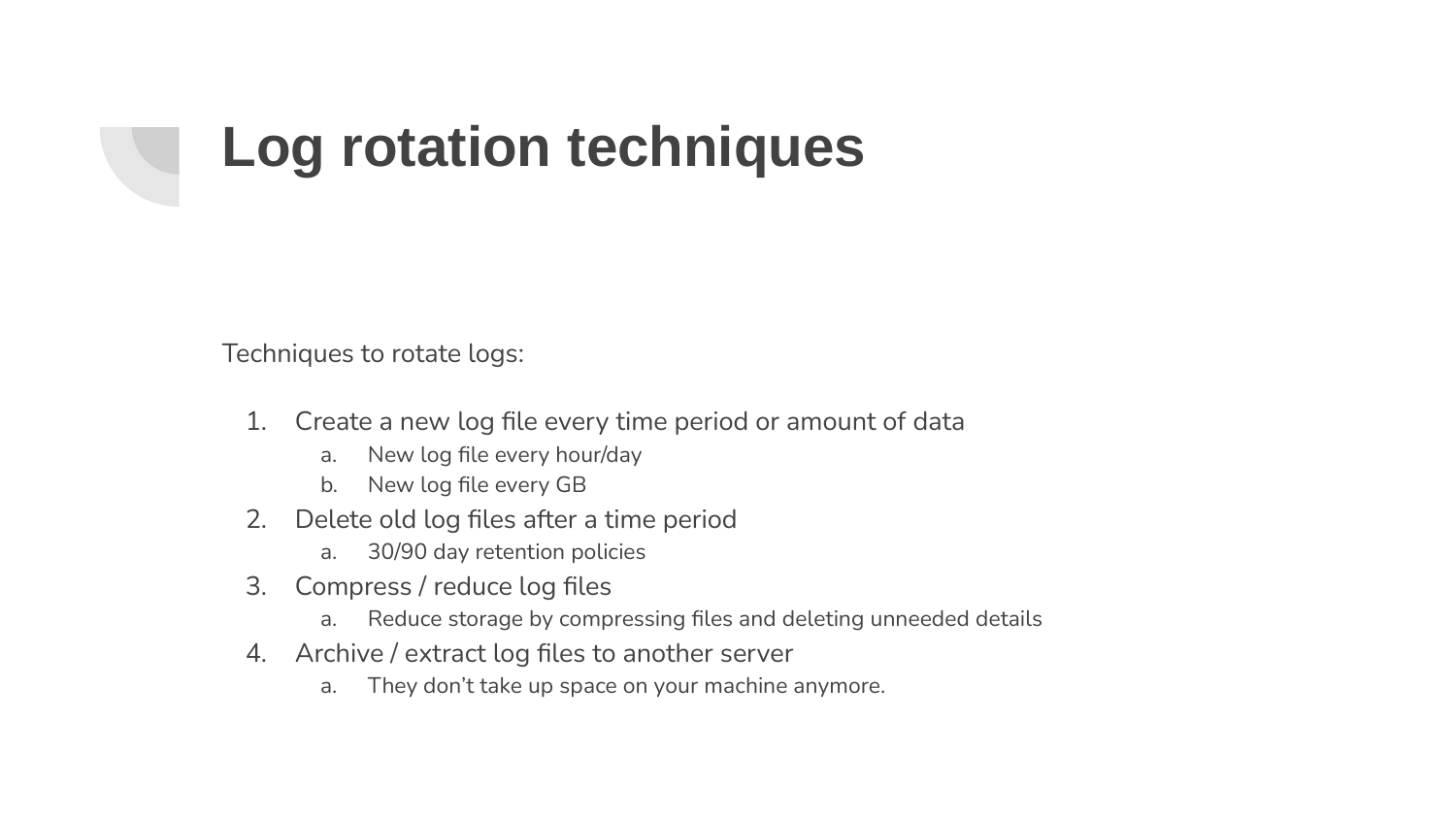

# Log rotation techniques
Techniques to rotate logs:
Create a new log file every time period or amount of data
New log file every hour/day
New log file every GB
Delete old log files after a time period
30/90 day retention policies
Compress / reduce log files
Reduce storage by compressing files and deleting unneeded details
Archive / extract log files to another server
They don’t take up space on your machine anymore.